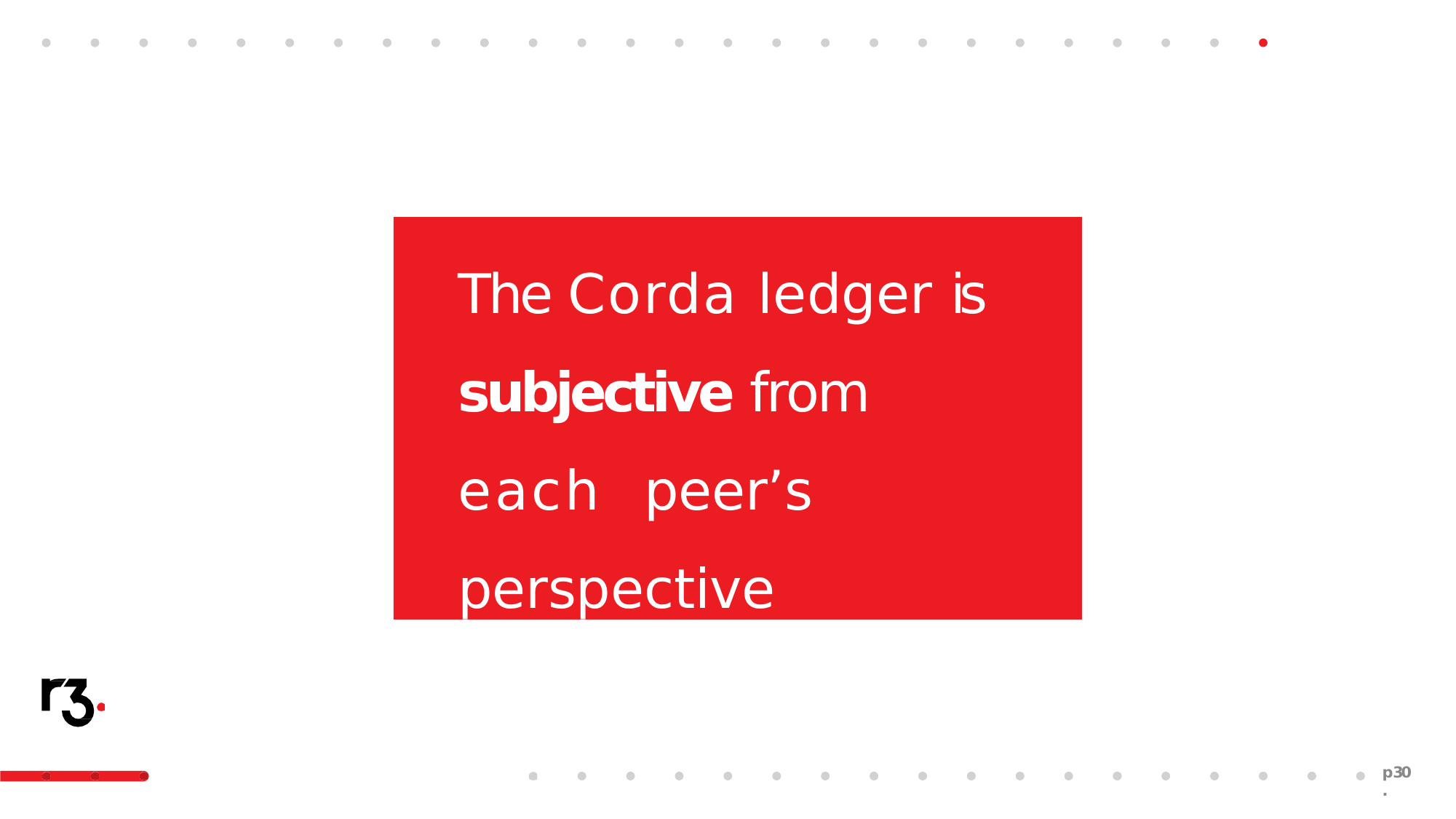

# The Corda ledger is  subjective from each  peer’s perspective

p30.